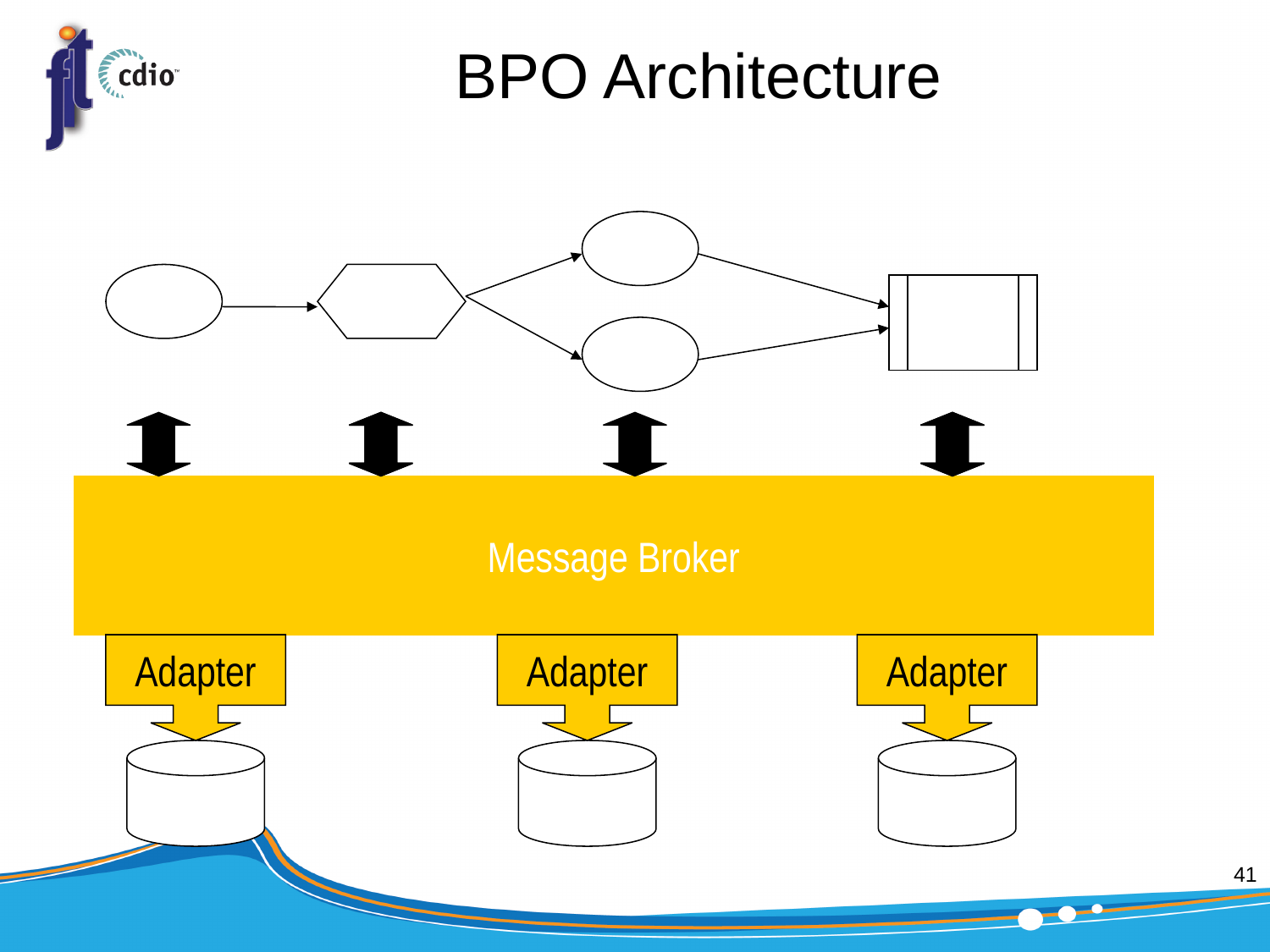

# BPO Architecture

Message Broker
Adapter
Adapter
Adapter

41